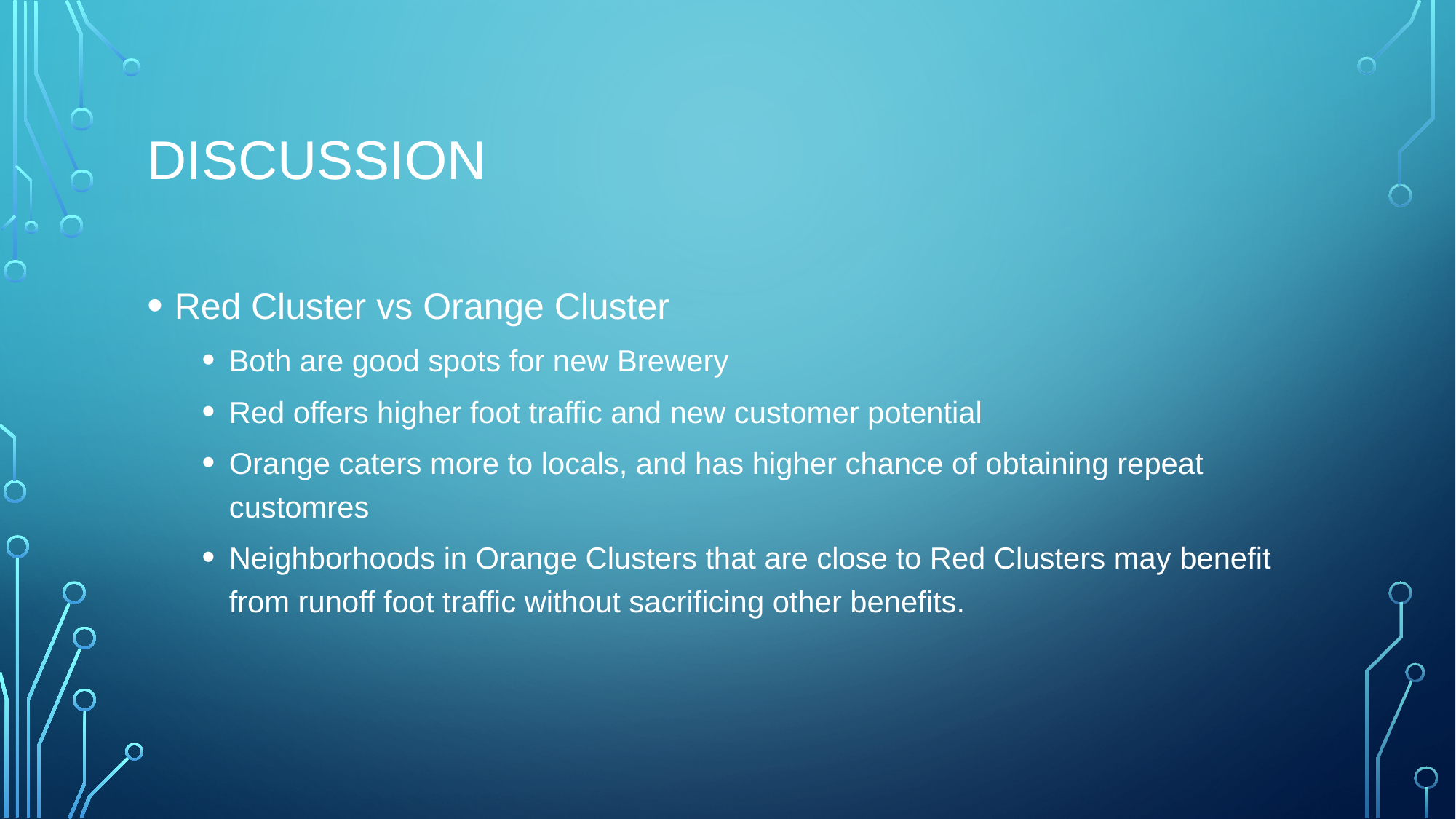

# Discussion
Red Cluster vs Orange Cluster
Both are good spots for new Brewery
Red offers higher foot traffic and new customer potential
Orange caters more to locals, and has higher chance of obtaining repeat customres
Neighborhoods in Orange Clusters that are close to Red Clusters may benefit from runoff foot traffic without sacrificing other benefits.